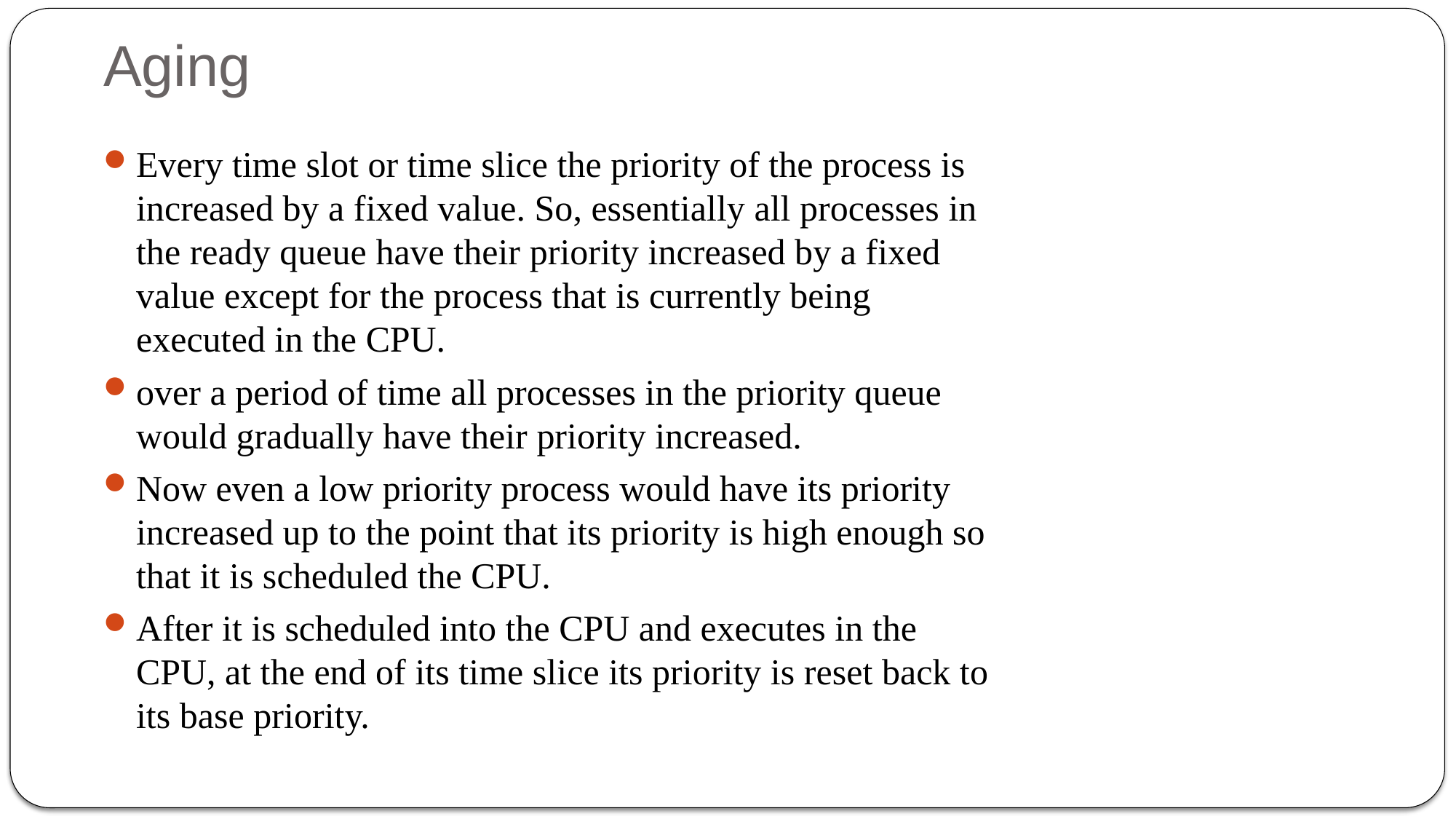

# Aging
Every time slot or time slice the priority of the process is increased by a fixed value. So, essentially all processes in the ready queue have their priority increased by a fixed value except for the process that is currently being executed in the CPU.
over a period of time all processes in the priority queue would gradually have their priority increased.
Now even a low priority process would have its priority increased up to the point that its priority is high enough so that it is scheduled the CPU.
After it is scheduled into the CPU and executes in the CPU, at the end of its time slice its priority is reset back to its base priority.